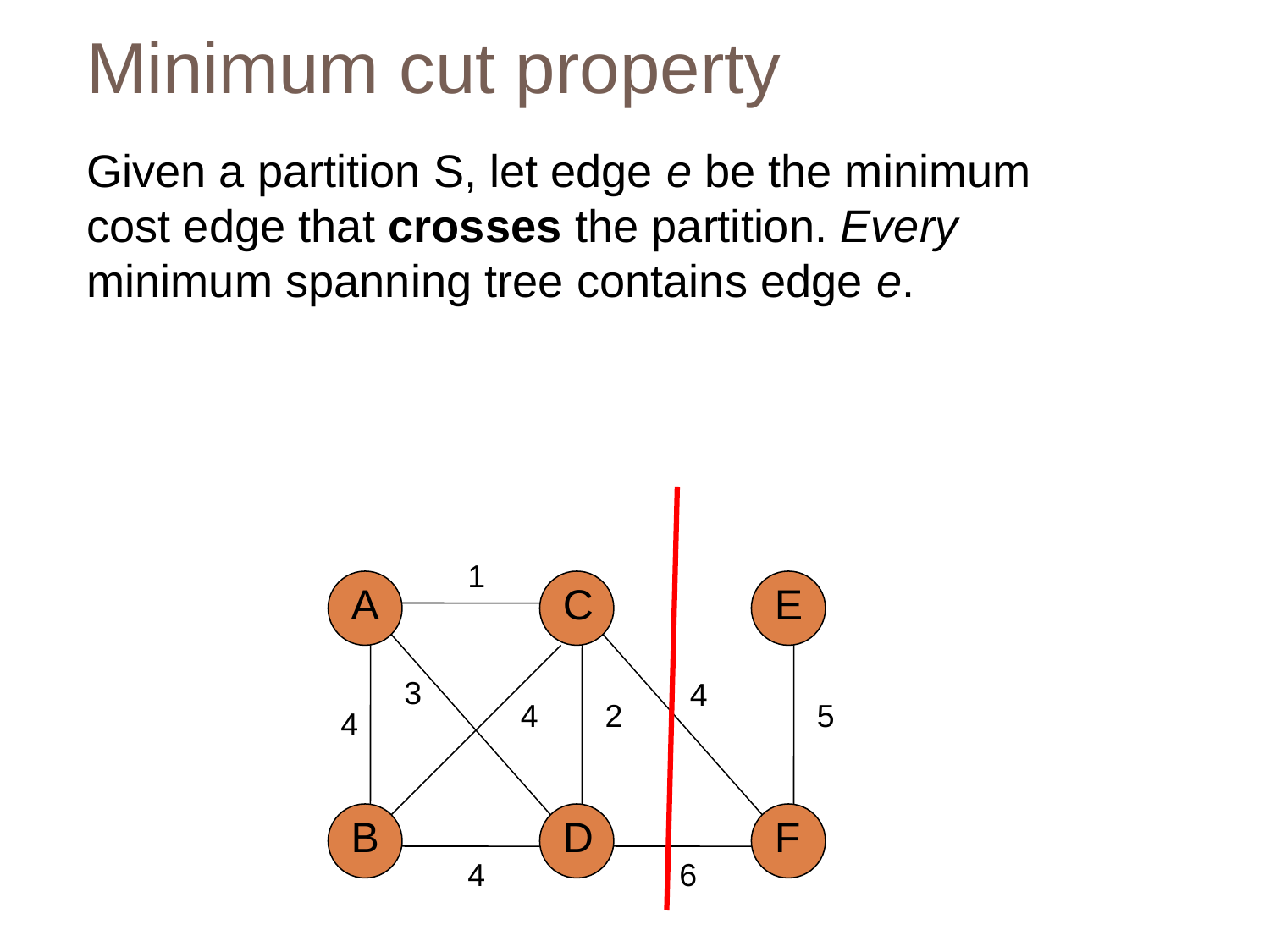

Minimum cut property
Given a partition S, let edge e be the minimum cost edge that crosses the partition. Every minimum spanning tree contains edge e.

1

A

C

E

3
4
4
2
5
4

B

D

F

4
6